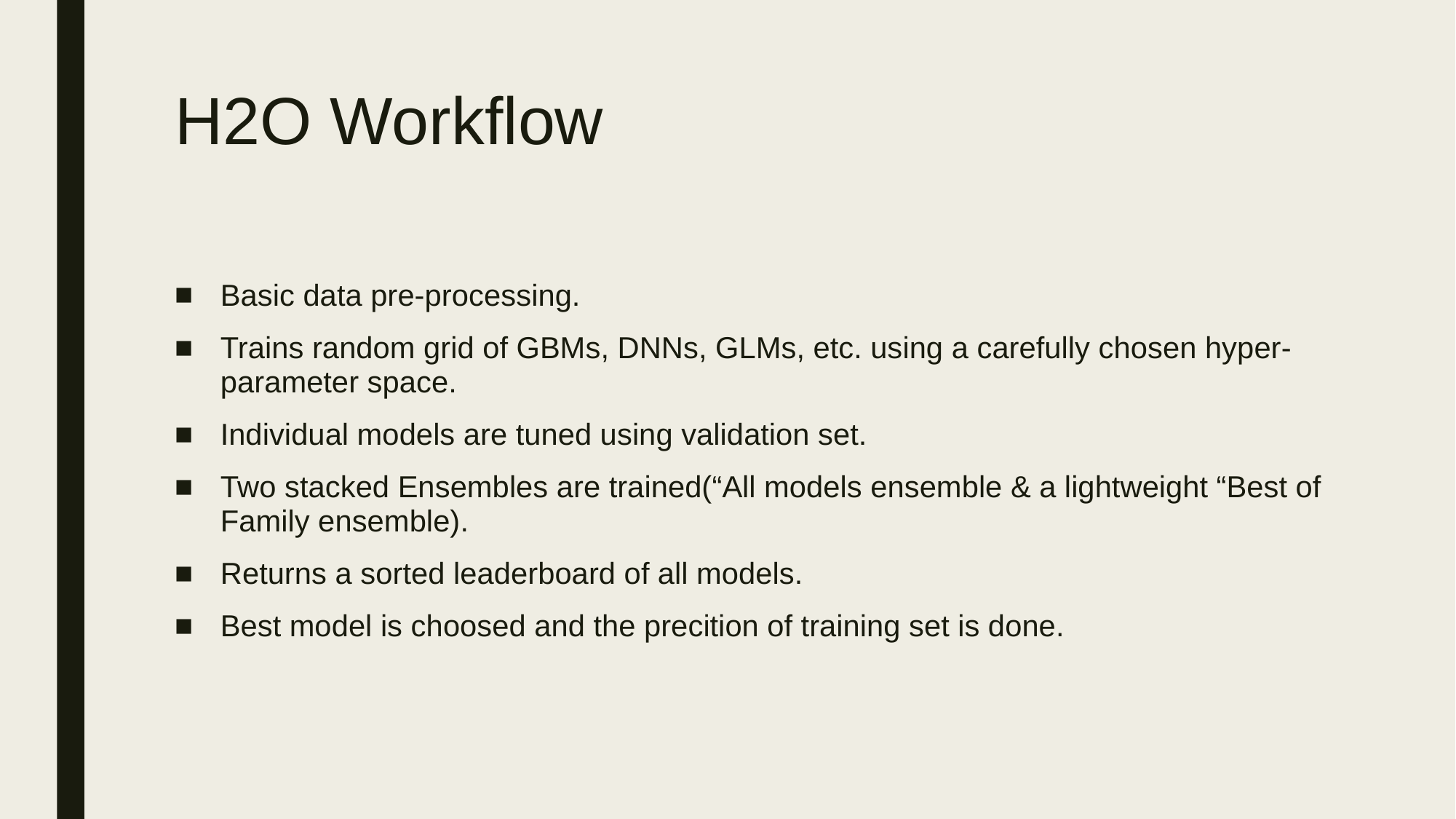

# H2O Workflow
Basic data pre-processing.
Trains random grid of GBMs, DNNs, GLMs, etc. using a carefully chosen hyper-parameter space.
Individual models are tuned using validation set.
Two stacked Ensembles are trained(“All models ensemble & a lightweight “Best of Family ensemble).
Returns a sorted leaderboard of all models.
Best model is choosed and the precition of training set is done.